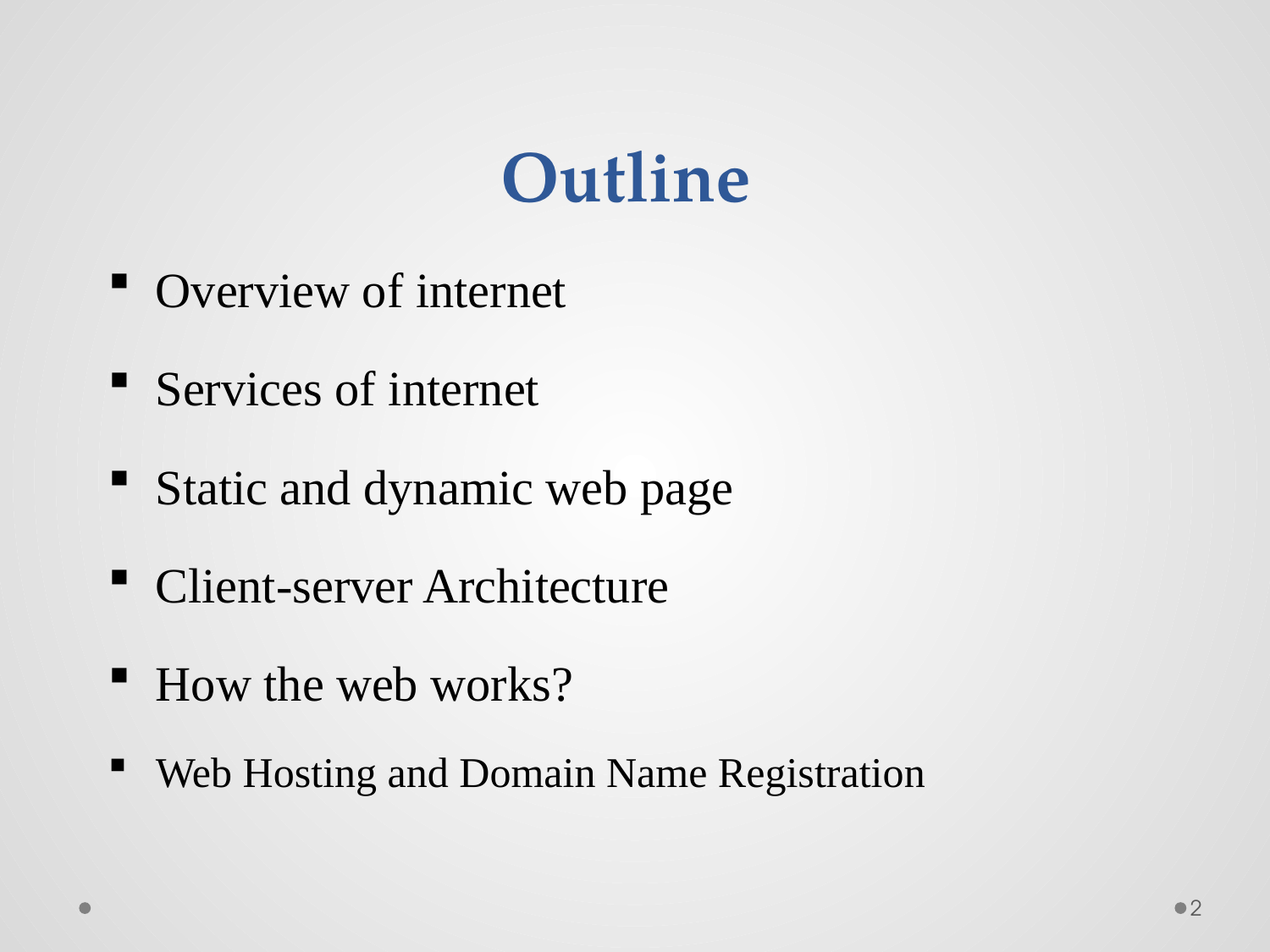

# Outline
Overview of internet
Services of internet
Static and dynamic web page
Client-server Architecture
How the web works?
Web Hosting and Domain Name Registration
2